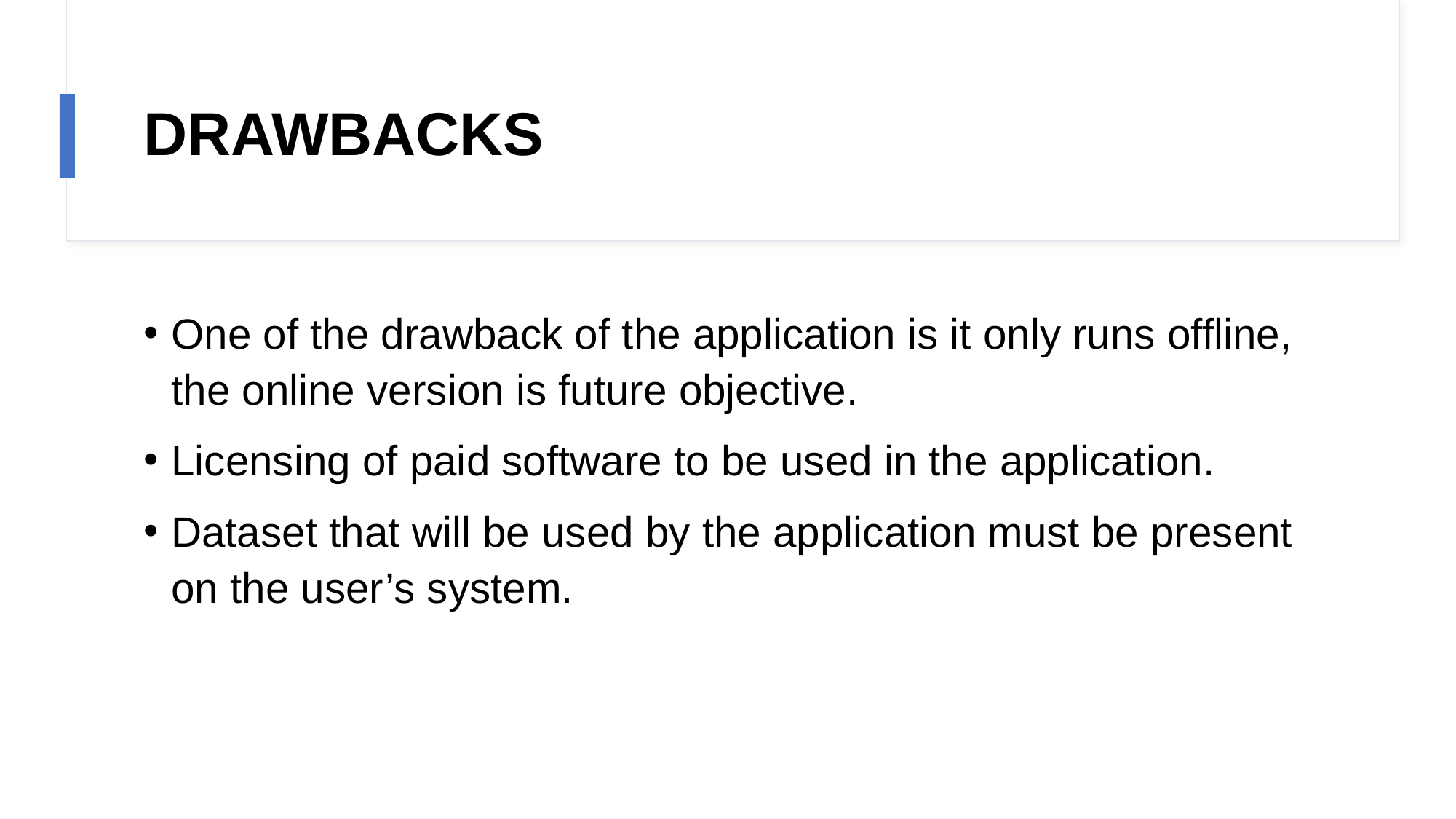

# DRAWBACKS
One of the drawback of the application is it only runs offline, the online version is future objective.
Licensing of paid software to be used in the application.
Dataset that will be used by the application must be present on the user’s system.